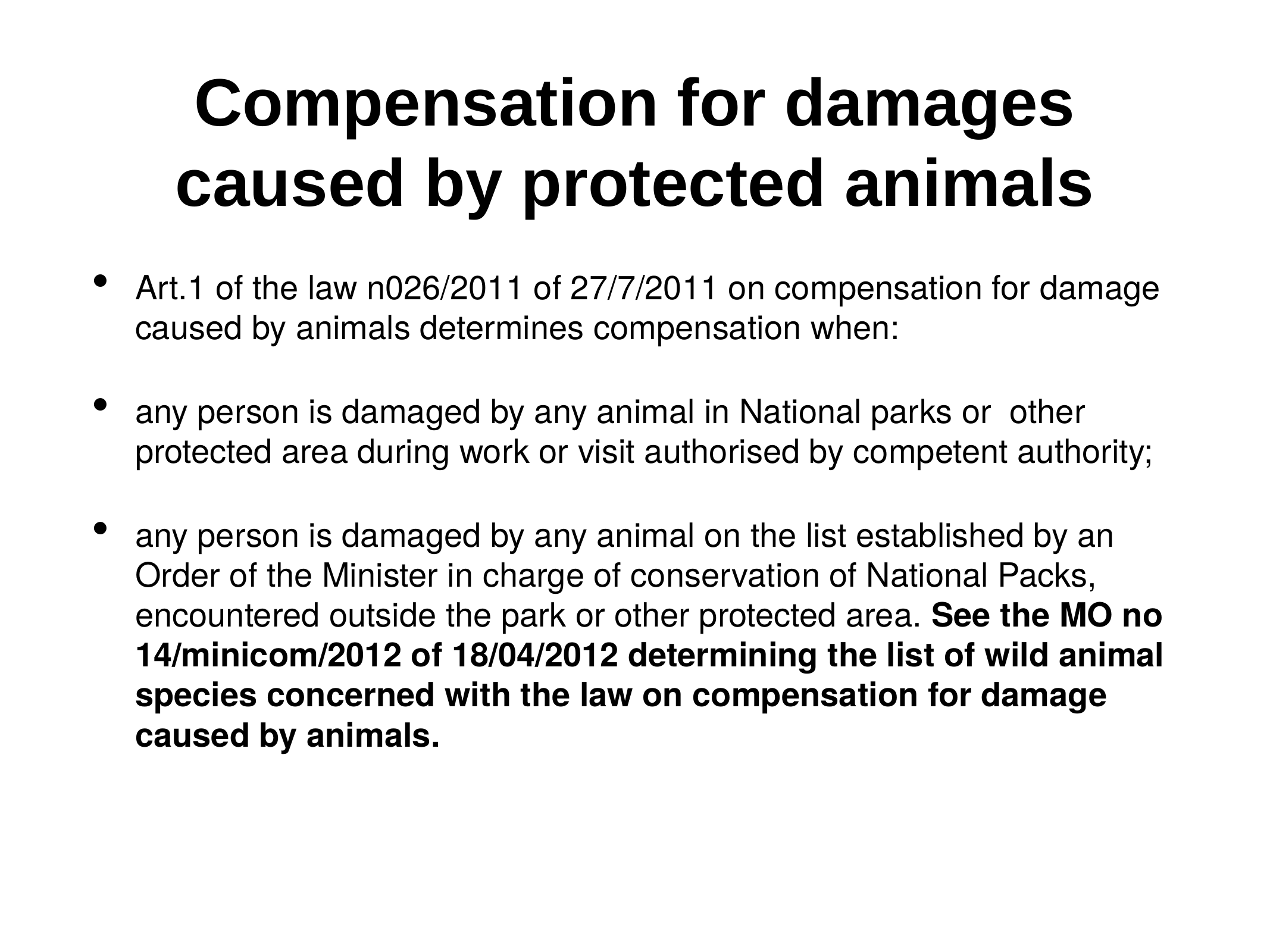

# Compensation for damages caused by protected animals
Art.1 of the law n026/2011 of 27/7/2011 on compensation for damage caused by animals determines compensation when:
any person is damaged by any animal in National parks or  other protected area during work or visit authorised by competent authority;
any person is damaged by any animal on the list established by an Order of the Minister in charge of conservation of National Packs, encountered outside the park or other protected area. See the MO no 14/minicom/2012 of 18/04/2012 determining the list of wild animal species concerned with the law on compensation for damage caused by animals.